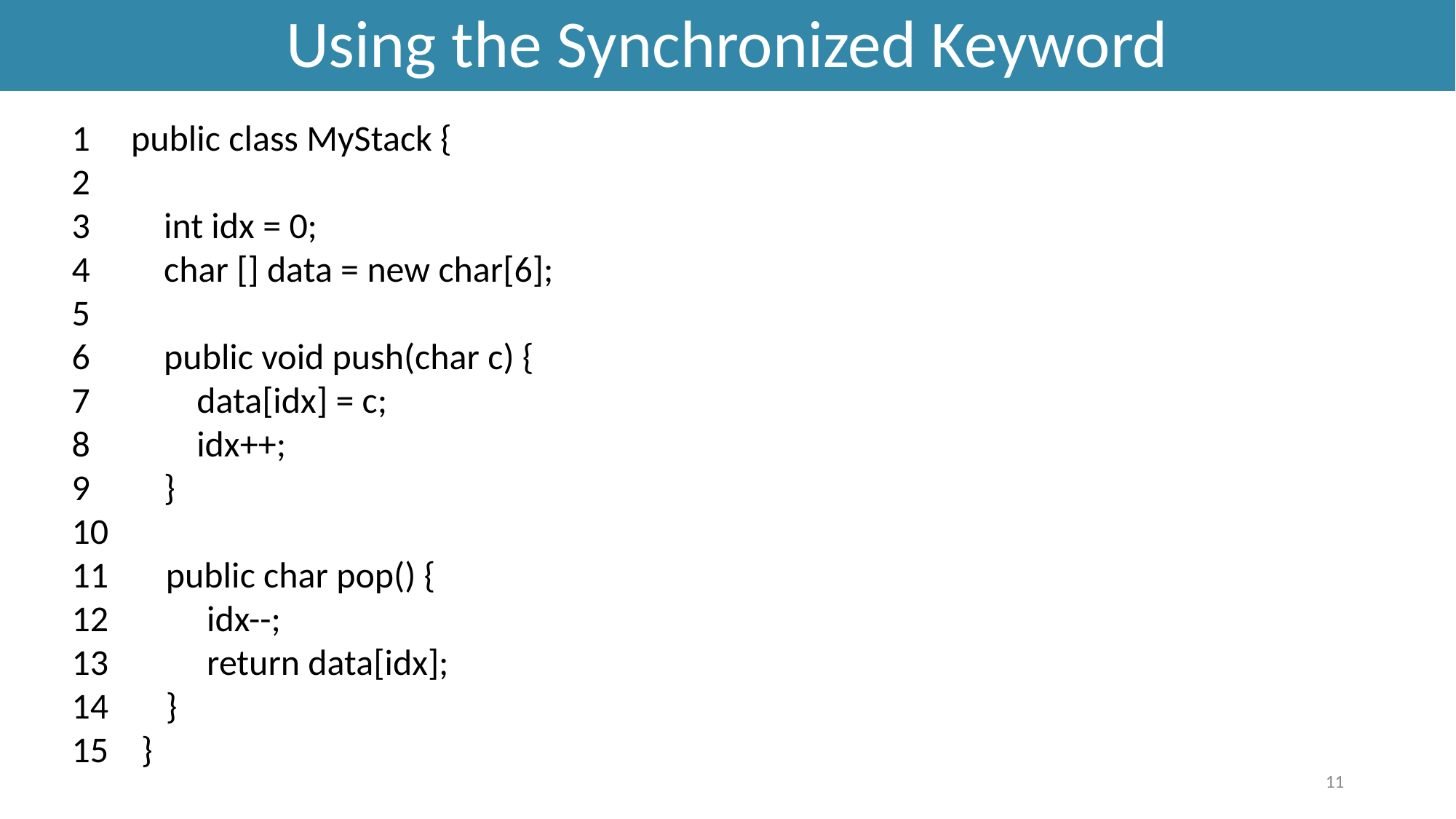

# Using the Synchronized Keyword
1     public class MyStack {
2
3         int idx = 0;
4         char [] data = new char[6];
5
6         public void push(char c) {
7             data[idx] = c;
8             idx++;
9         }
10
11       public char pop() {
12            idx--;
13            return data[idx];
14       }
15    }
11